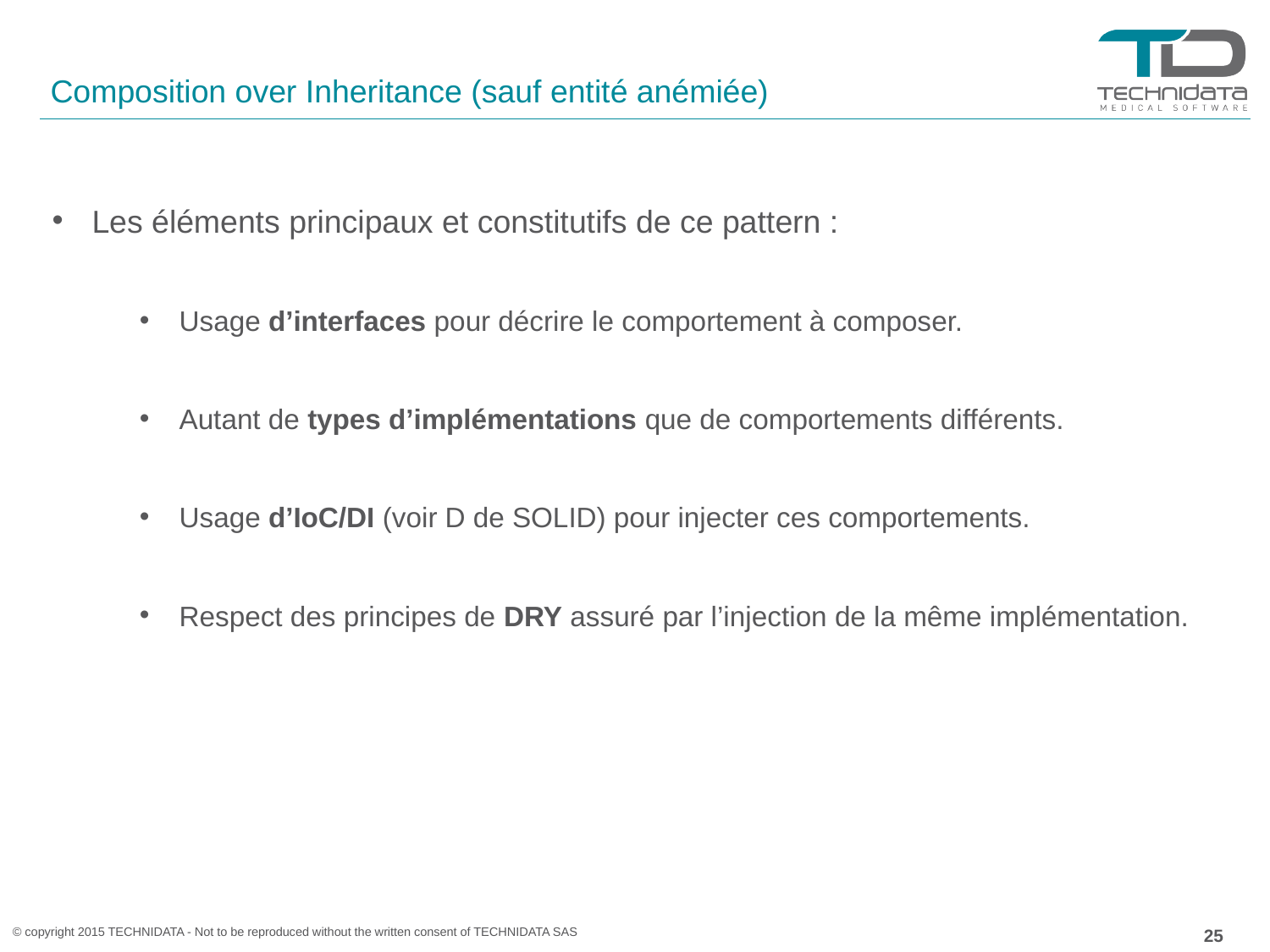

# Composition over Inheritance (sauf entité anémiée)

Les éléments principaux et constitutifs de ce pattern :

Usage d’interfaces pour décrire le comportement à composer.

Autant de types d’implémentations que de comportements différents.

Usage d’IoC/DI (voir D de SOLID) pour injecter ces comportements.

Respect des principes de DRY assuré par l’injection de la même implémentation.